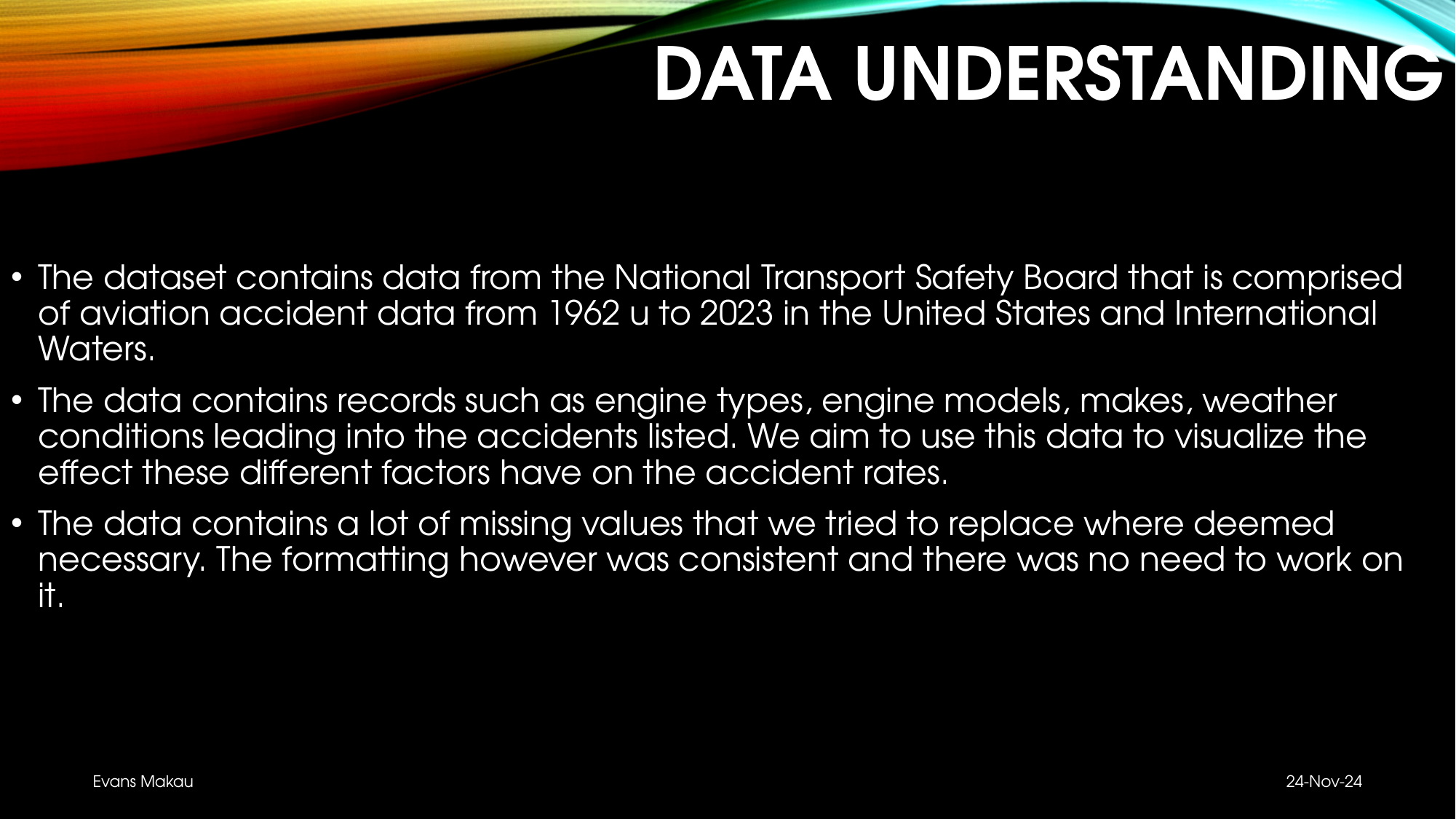

# DATA UNDERSTANDING
The dataset contains data from the National Transport Safety Board that is comprised of aviation accident data from 1962 u to 2023 in the United States and International Waters.
The data contains records such as engine types, engine models, makes, weather conditions leading into the accidents listed. We aim to use this data to visualize the effect these different factors have on the accident rates.
The data contains a lot of missing values that we tried to replace where deemed necessary. The formatting however was consistent and there was no need to work on it.
Evans Makau
24-Nov-24